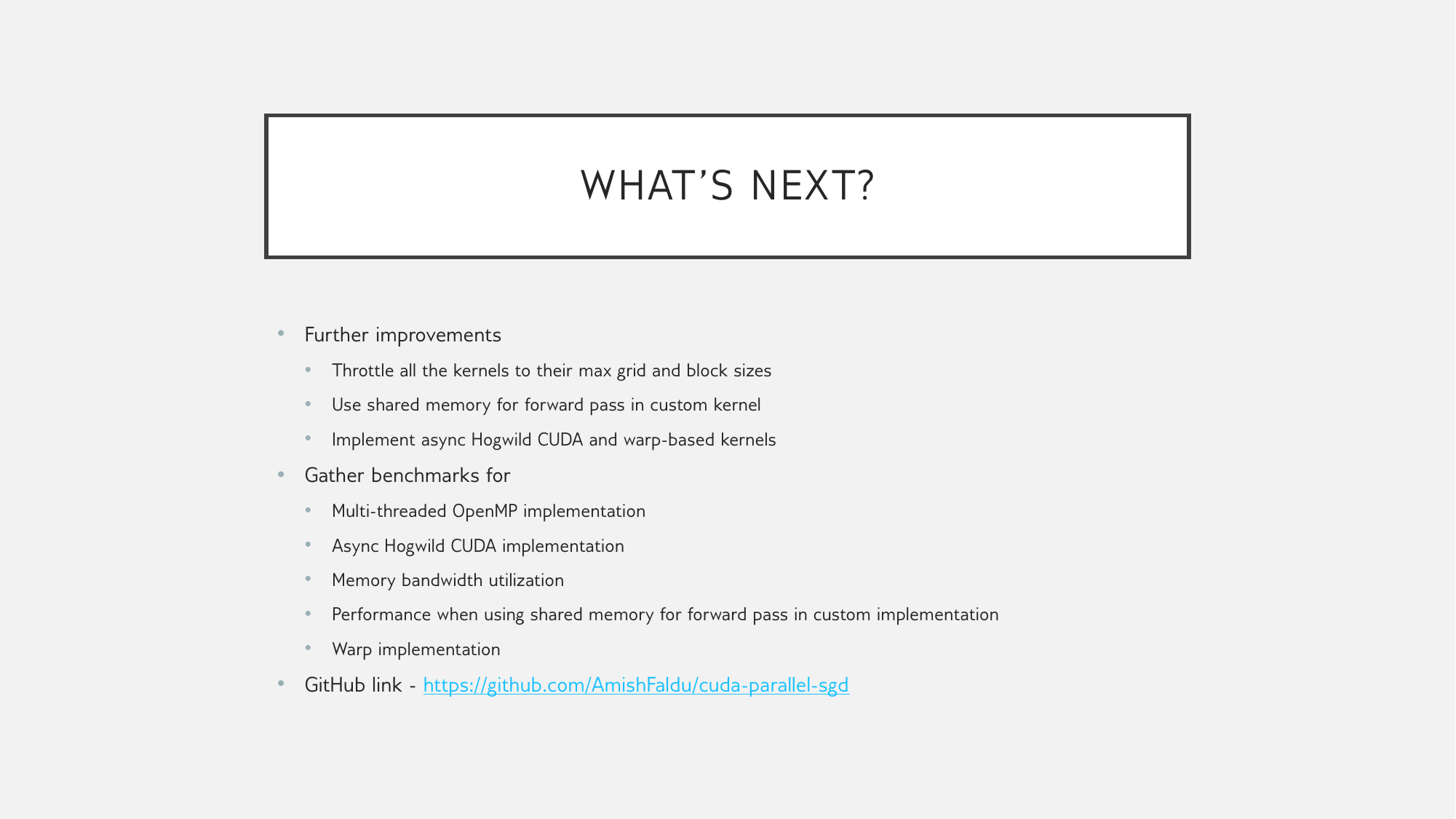

# What’s next?
Further improvements
Throttle all the kernels to their max grid and block sizes
Use shared memory for forward pass in custom kernel
Implement async Hogwild CUDA and warp-based kernels
Gather benchmarks for
Multi-threaded OpenMP implementation
Async Hogwild CUDA implementation
Memory bandwidth utilization
Performance when using shared memory for forward pass in custom implementation
Warp implementation
GitHub link - https://github.com/AmishFaldu/cuda-parallel-sgd